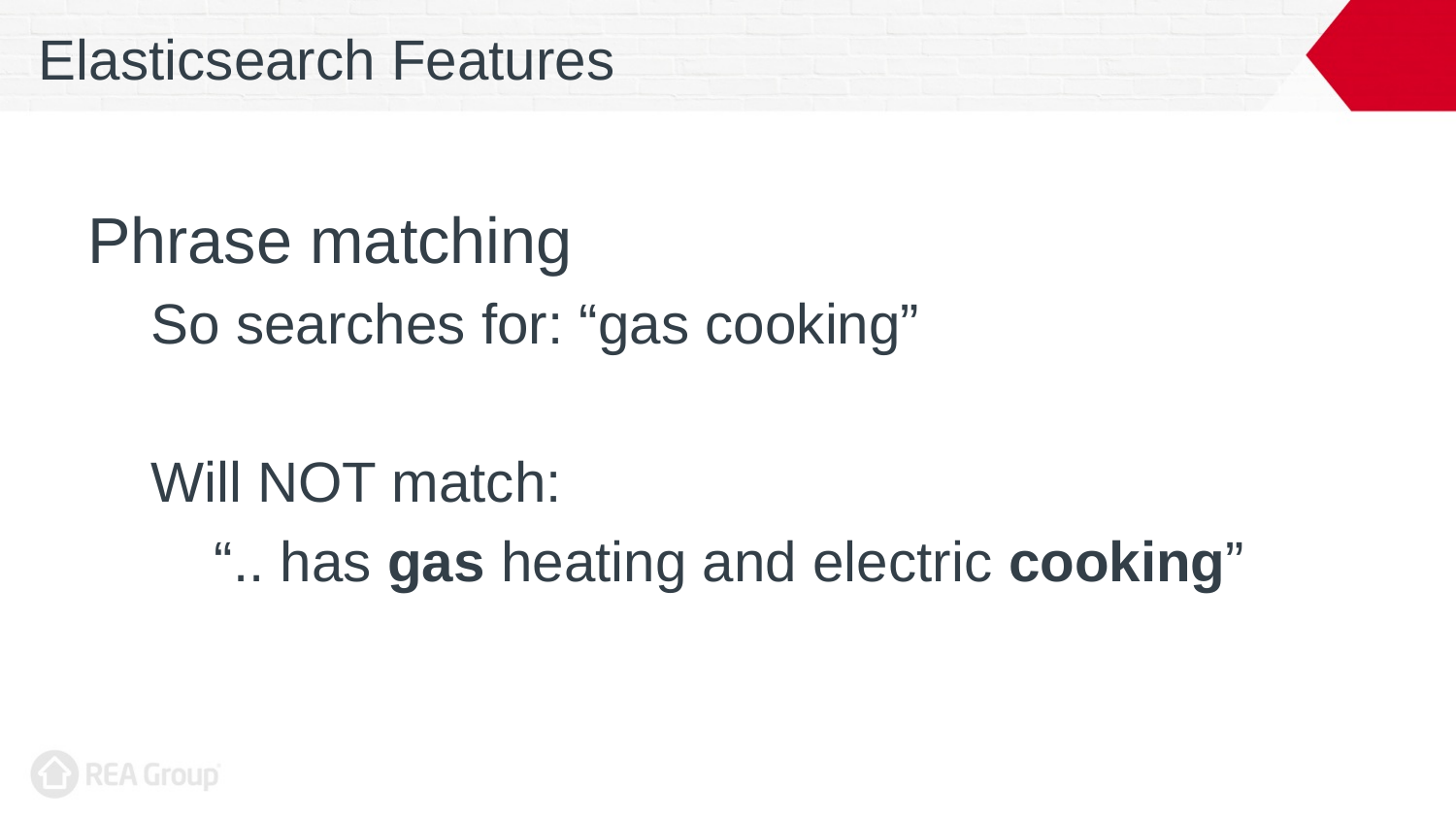

# Elasticsearch Features
Phrase matching
So searches for: “gas cooking”

Will NOT match:
    “.. has gas heating and electric cooking”